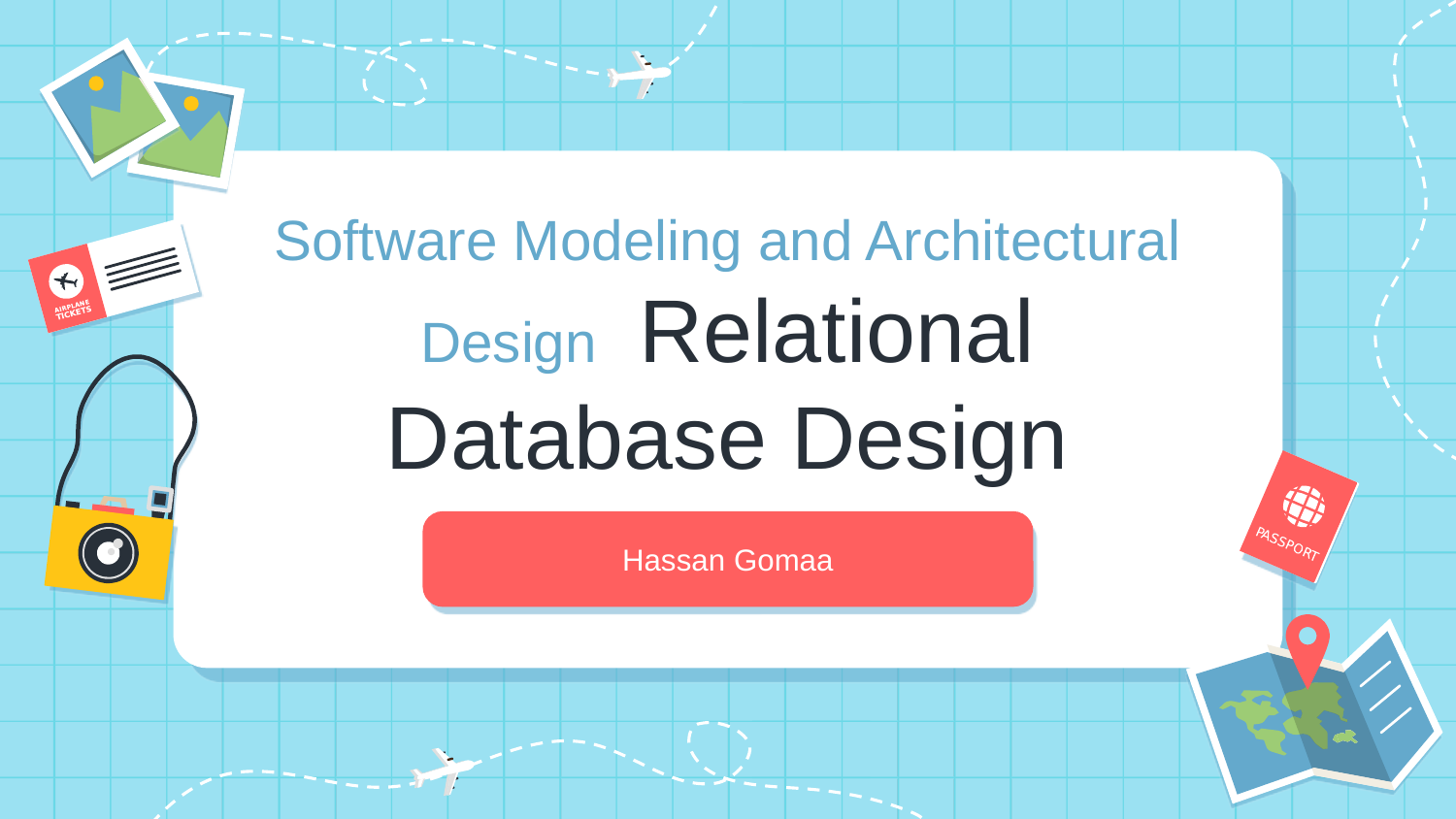

# Software Modeling and Architectural Design  Relational Database Design

Hassan Gomaa